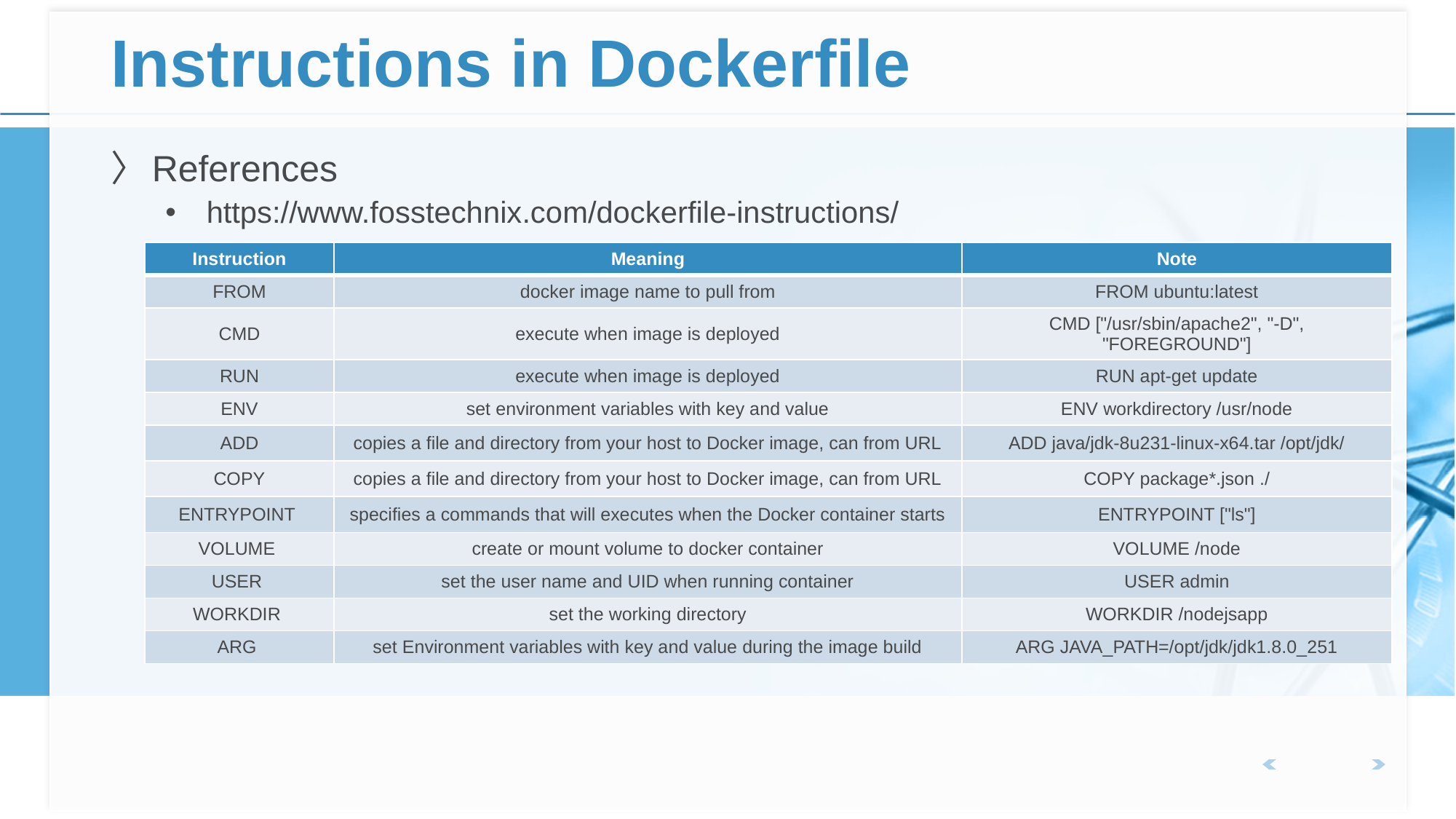

# Instructions in Dockerfile
References
https://www.fosstechnix.com/dockerfile-instructions/
| Instruction | Meaning | Note |
| --- | --- | --- |
| FROM | docker image name to pull from | FROM ubuntu:latest |
| CMD | execute when image is deployed | CMD ["/usr/sbin/apache2", "-D", "FOREGROUND"] |
| RUN | execute when image is deployed | RUN apt-get update |
| ENV | set environment variables with key and value | ENV workdirectory /usr/node |
| ADD | copies a file and directory from your host to Docker image, can from URL | ADD java/jdk-8u231-linux-x64.tar /opt/jdk/ |
| COPY | copies a file and directory from your host to Docker image, can from URL | COPY package\*.json ./ |
| ENTRYPOINT | specifies a commands that will executes when the Docker container starts | ENTRYPOINT ["ls"] |
| VOLUME | create or mount volume to docker container | VOLUME /node |
| USER | set the user name and UID when running container | USER admin |
| WORKDIR | set the working directory | WORKDIR /nodejsapp |
| ARG | set Environment variables with key and value during the image build | ARG JAVA\_PATH=/opt/jdk/jdk1.8.0\_251 |